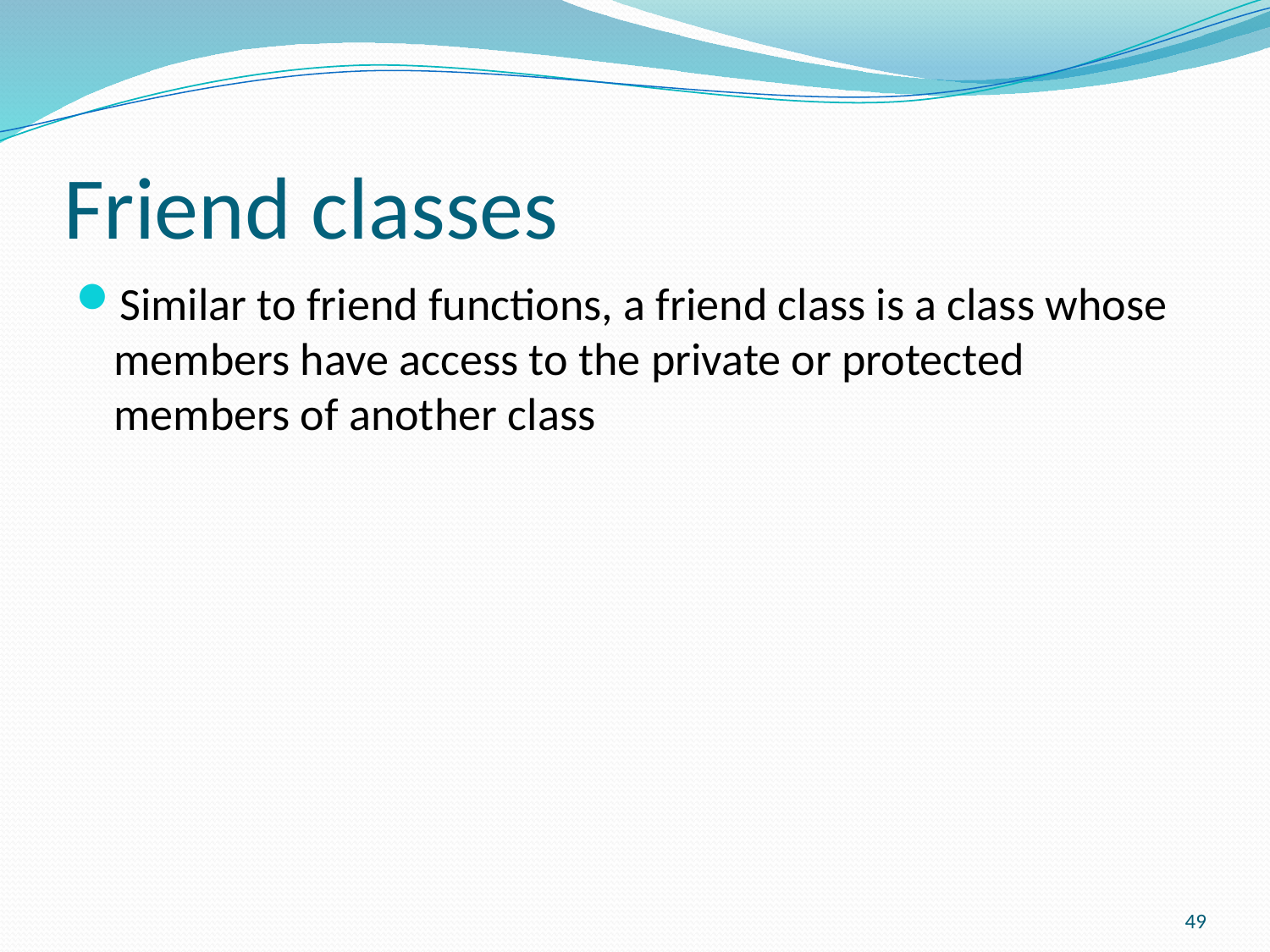

# Friend classes
Similar to friend functions, a friend class is a class whose members have access to the private or protected members of another class
49